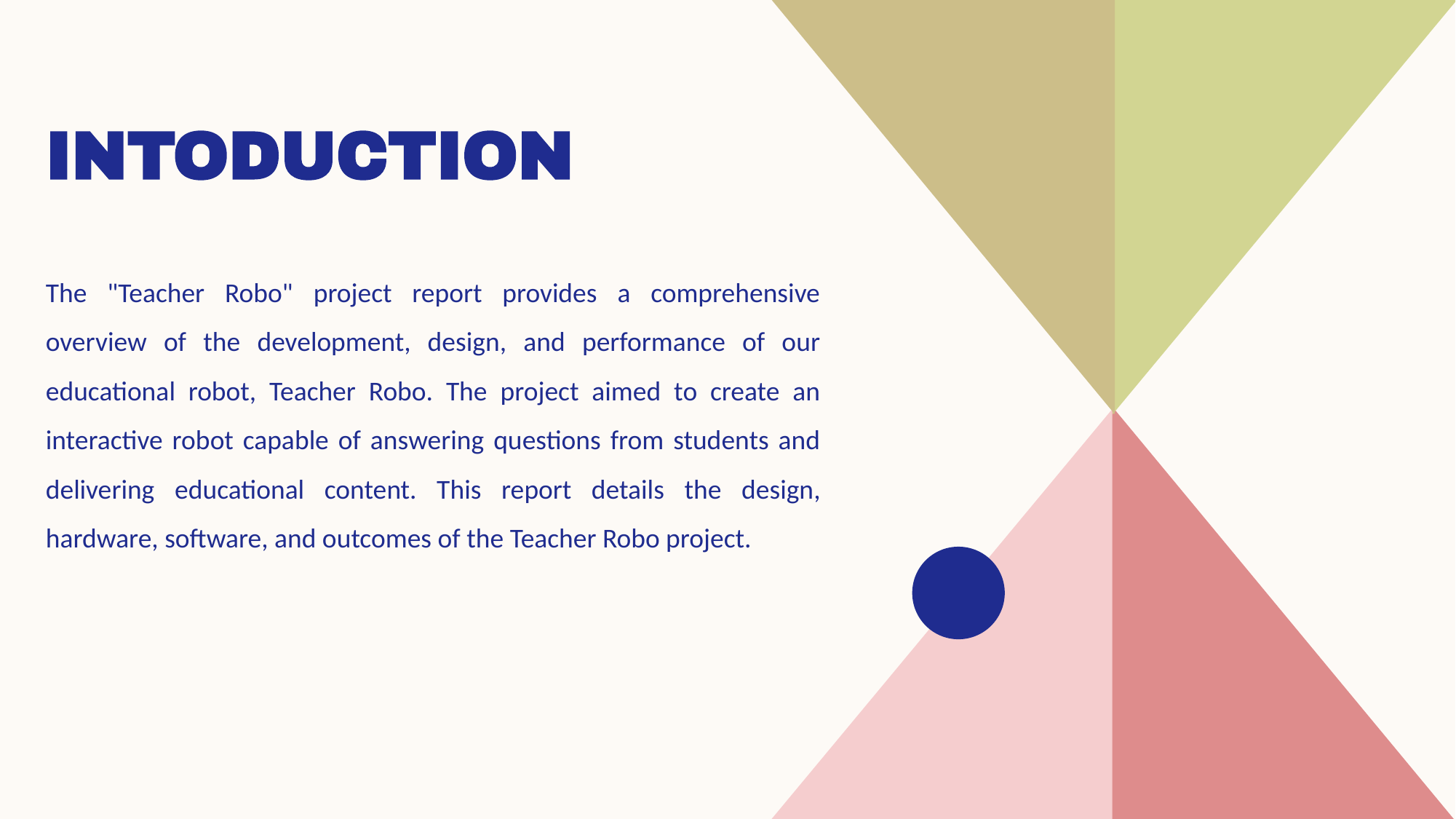

# Intoduction
The "Teacher Robo" project report provides a comprehensive overview of the development, design, and performance of our educational robot, Teacher Robo. The project aimed to create an interactive robot capable of answering questions from students and delivering educational content. This report details the design, hardware, software, and outcomes of the Teacher Robo project.